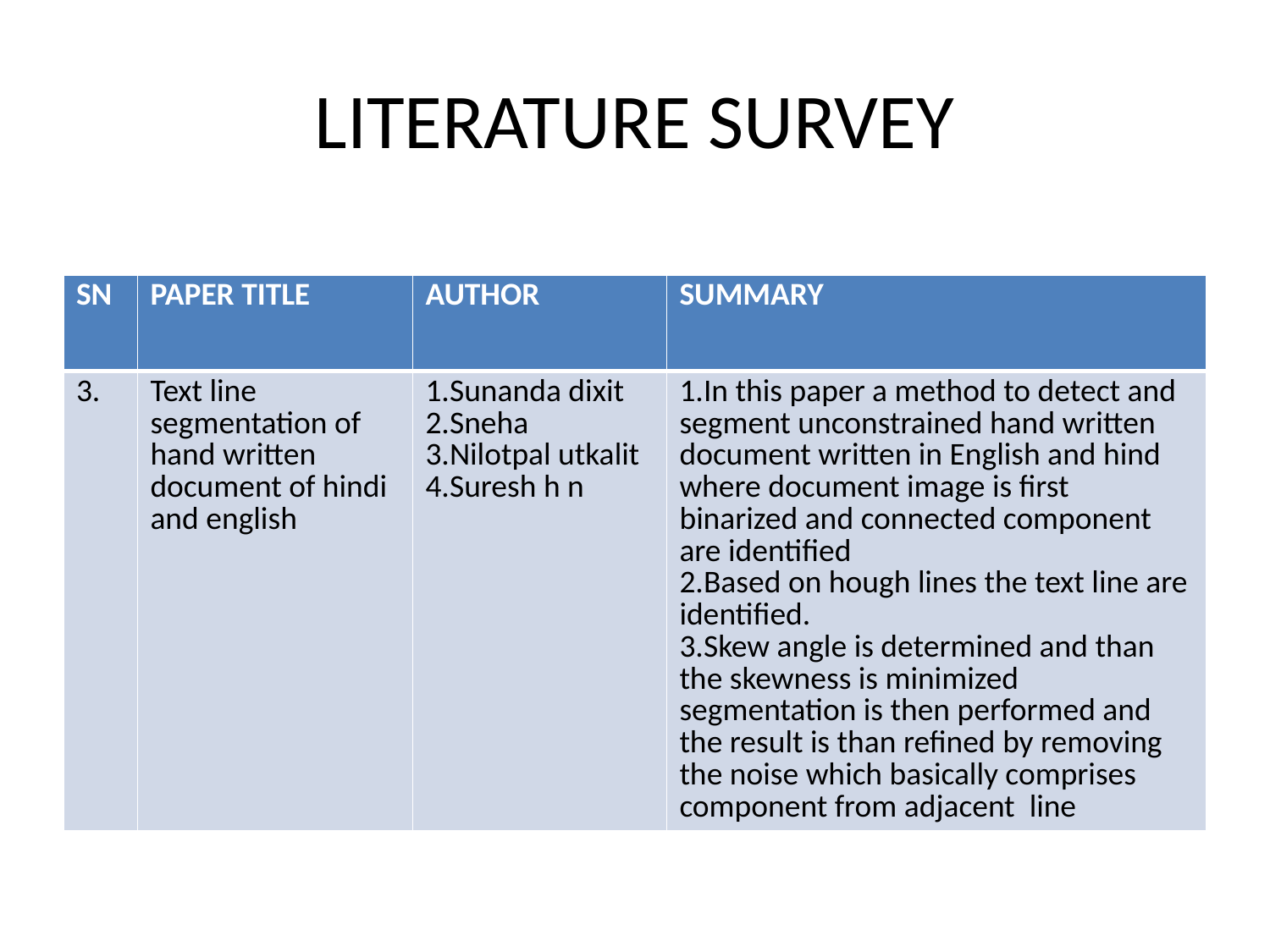

# LITERATURE SURVEY
| SN | PAPER TITLE | AUTHOR | SUMMARY |
| --- | --- | --- | --- |
| 3. | Text line segmentation of hand written document of hindi and english | 1.Sunanda dixit 2.Sneha 3.Nilotpal utkalit 4.Suresh h n | 1.In this paper a method to detect and segment unconstrained hand written document written in English and hind where document image is first binarized and connected component are identified 2.Based on hough lines the text line are identified. 3.Skew angle is determined and than the skewness is minimized segmentation is then performed and the result is than refined by removing the noise which basically comprises component from adjacent line |